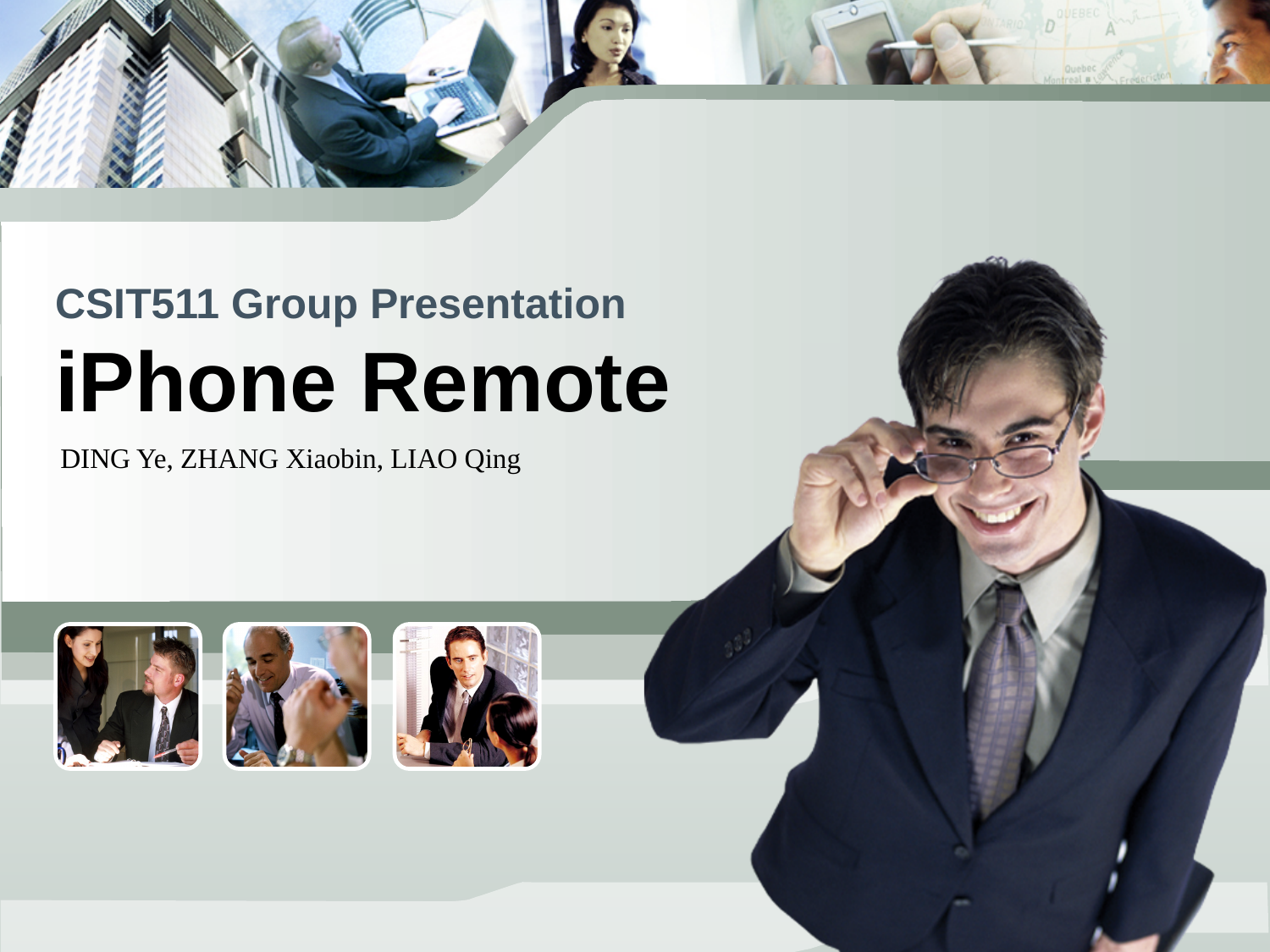

# CSIT511 Group Presentation iPhone Remote
DING Ye, ZHANG Xiaobin, LIAO Qing